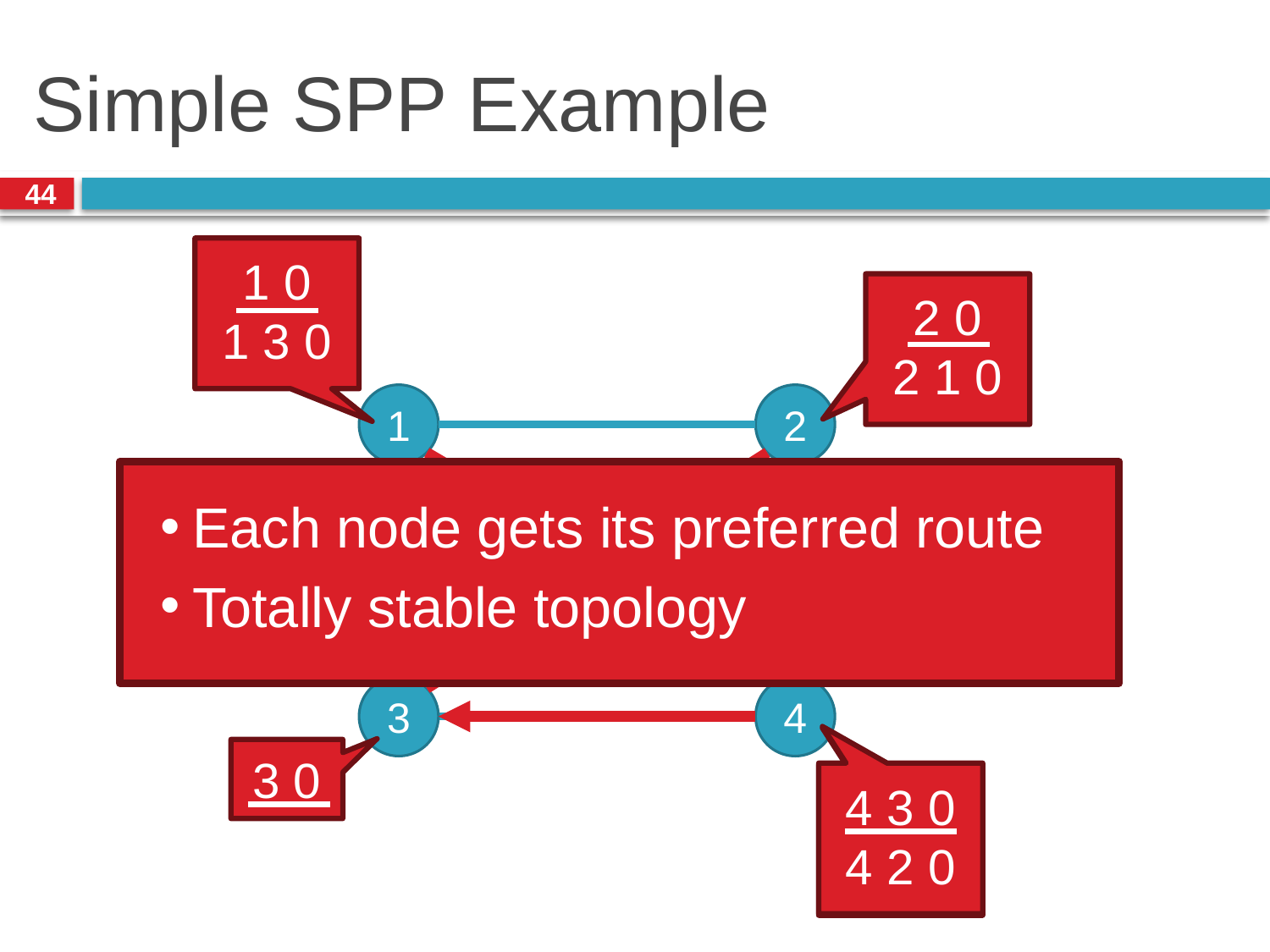

# Simple SPP Example
44

1 0
1 3 0

2 0
2 1 0
1
2
2

Each node gets its preferred route
Totally stable topology
0
3
4

3 0

4 3 0
4 2 0

4 2 0
4 3 0